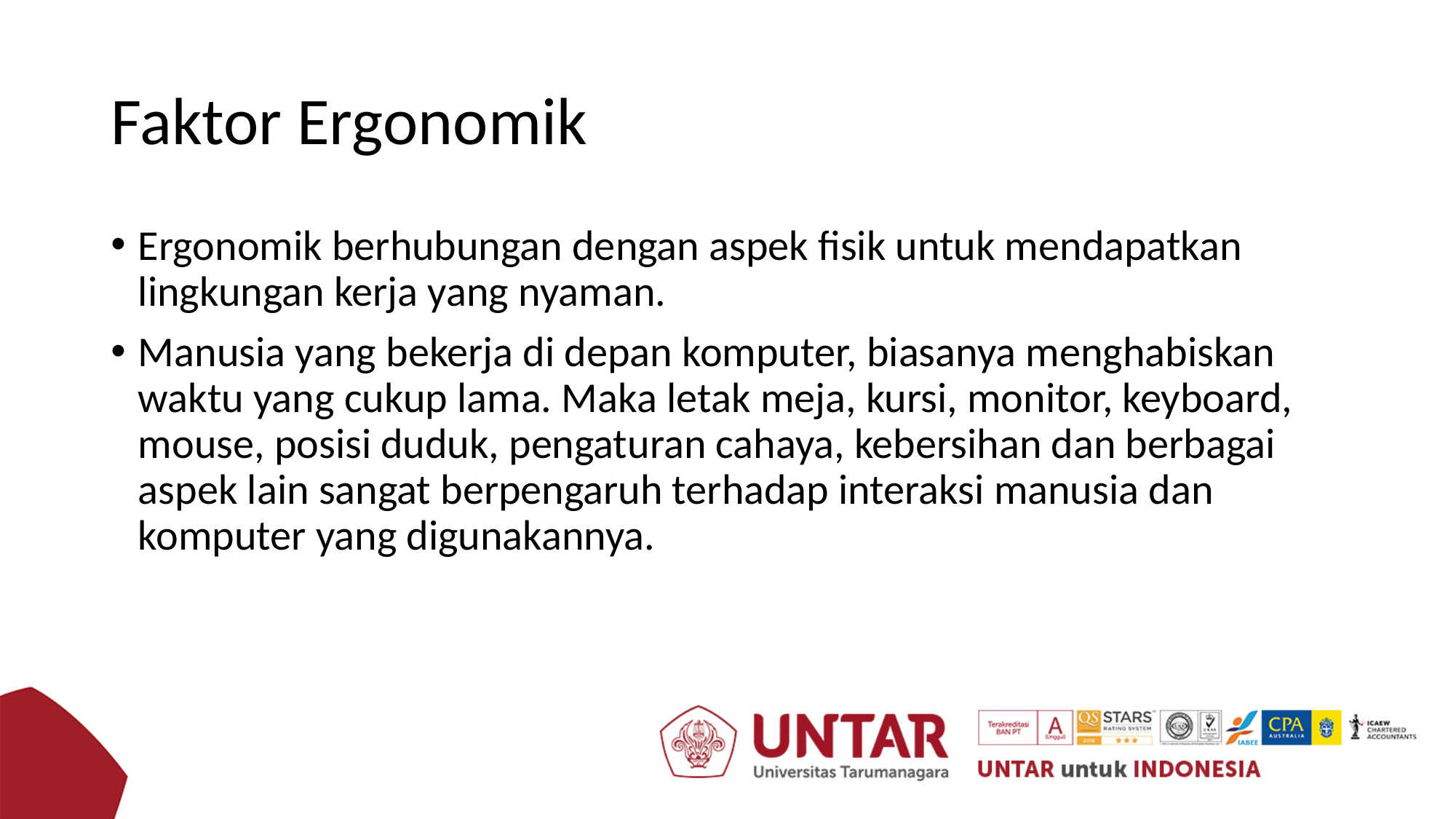

# Faktor Ergonomik
Ergonomik berhubungan dengan aspek fisik untuk mendapatkan lingkungan kerja yang nyaman.
Manusia yang bekerja di depan komputer, biasanya menghabiskan waktu yang cukup lama. Maka letak meja, kursi, monitor, keyboard, mouse, posisi duduk, pengaturan cahaya, kebersihan dan berbagai aspek lain sangat berpengaruh terhadap interaksi manusia dan komputer yang digunakannya.